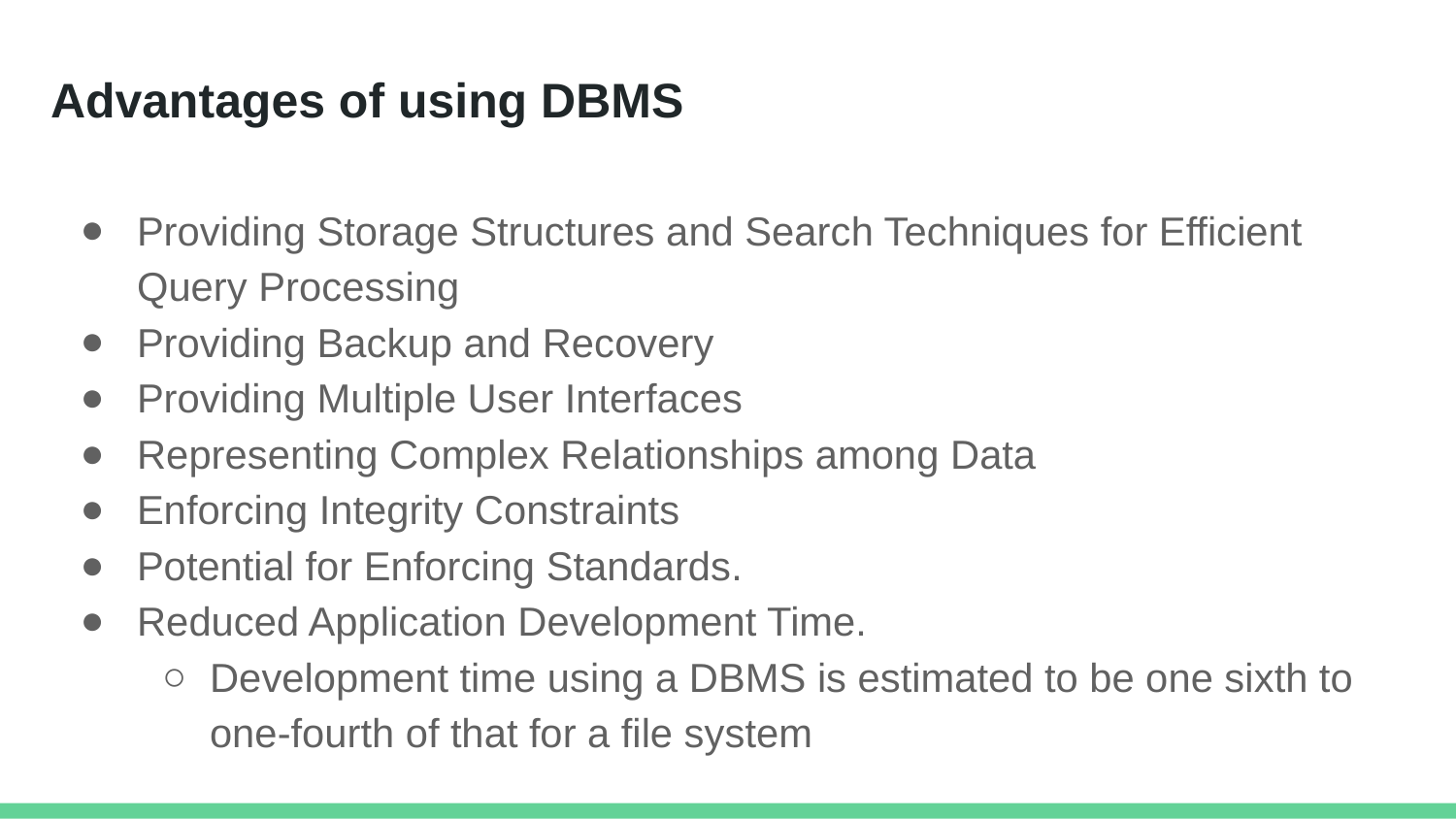

Advantages of using DBMS
Providing Storage Structures and Search Techniques for Efficient Query Processing
Providing Backup and Recovery
Providing Multiple User Interfaces
Representing Complex Relationships among Data
Enforcing Integrity Constraints
Potential for Enforcing Standards.
Reduced Application Development Time.
Development time using a DBMS is estimated to be one sixth to one-fourth of that for a file system